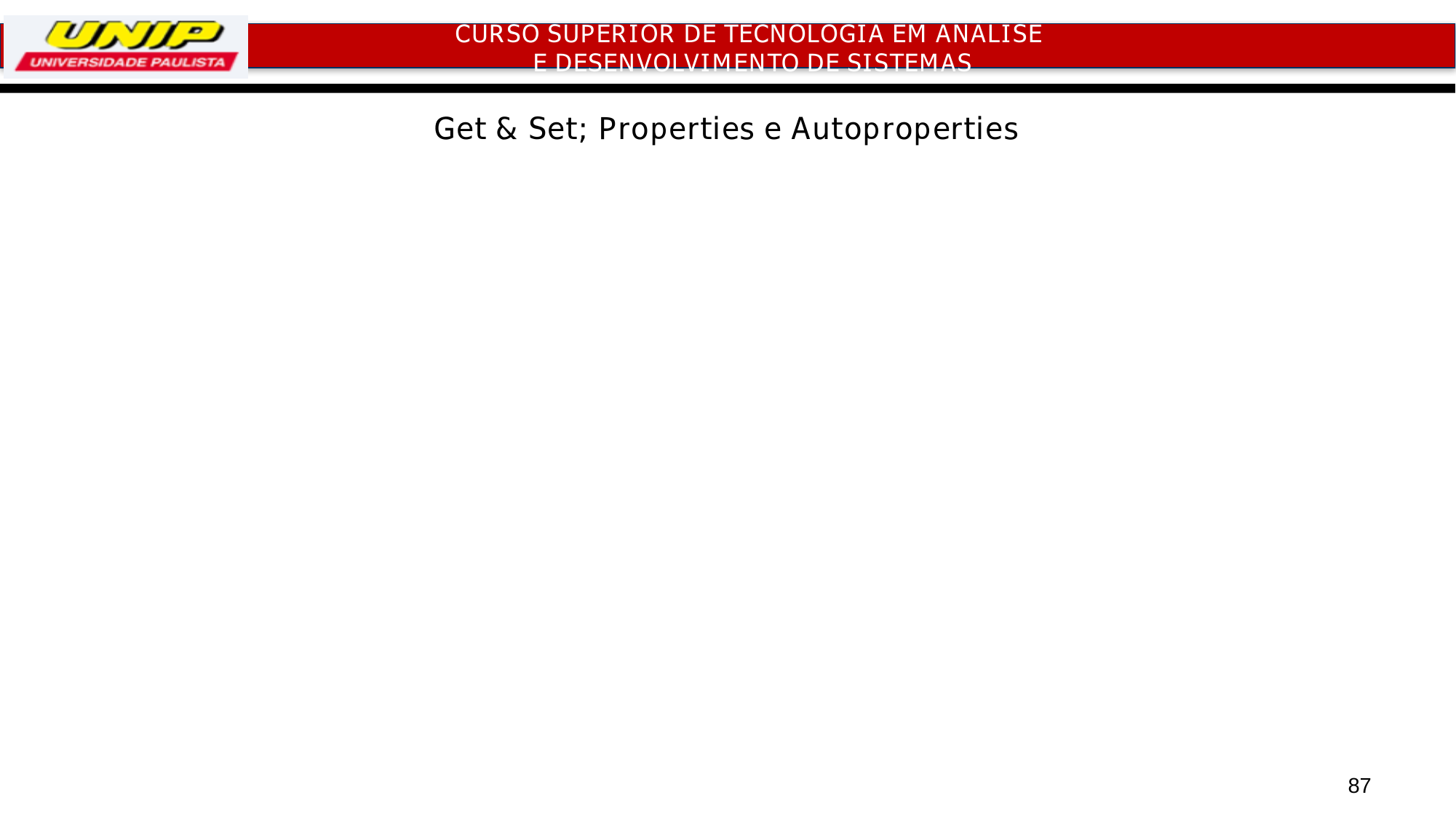

# Get & Set; Properties e Autoproperties

87